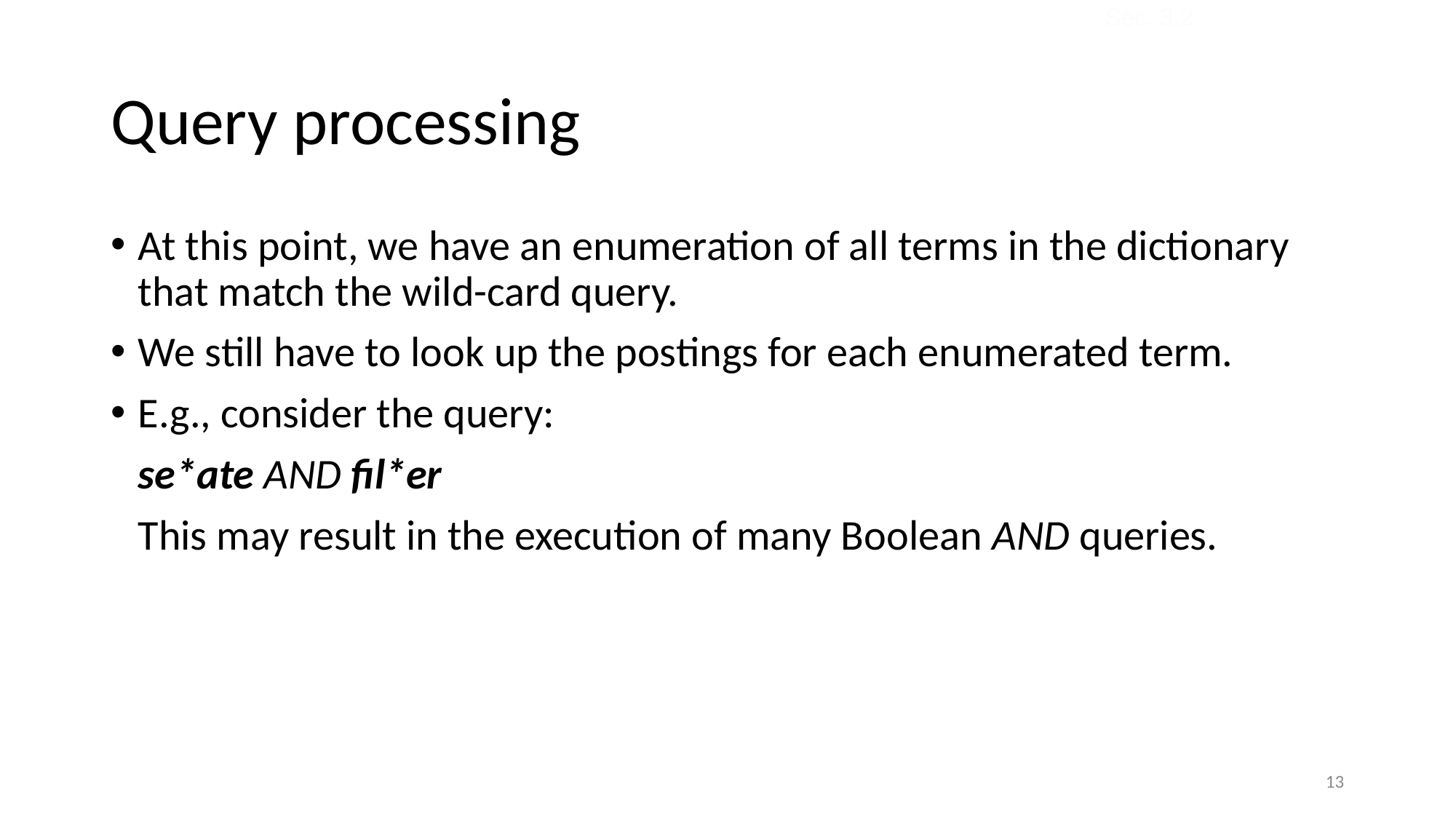

Sec. 3.2
# Query processing
At this point, we have an enumeration of all terms in the dictionary that match the wild-card query.
We still have to look up the postings for each enumerated term.
E.g., consider the query:
	se*ate AND fil*er
	This may result in the execution of many Boolean AND queries.
13